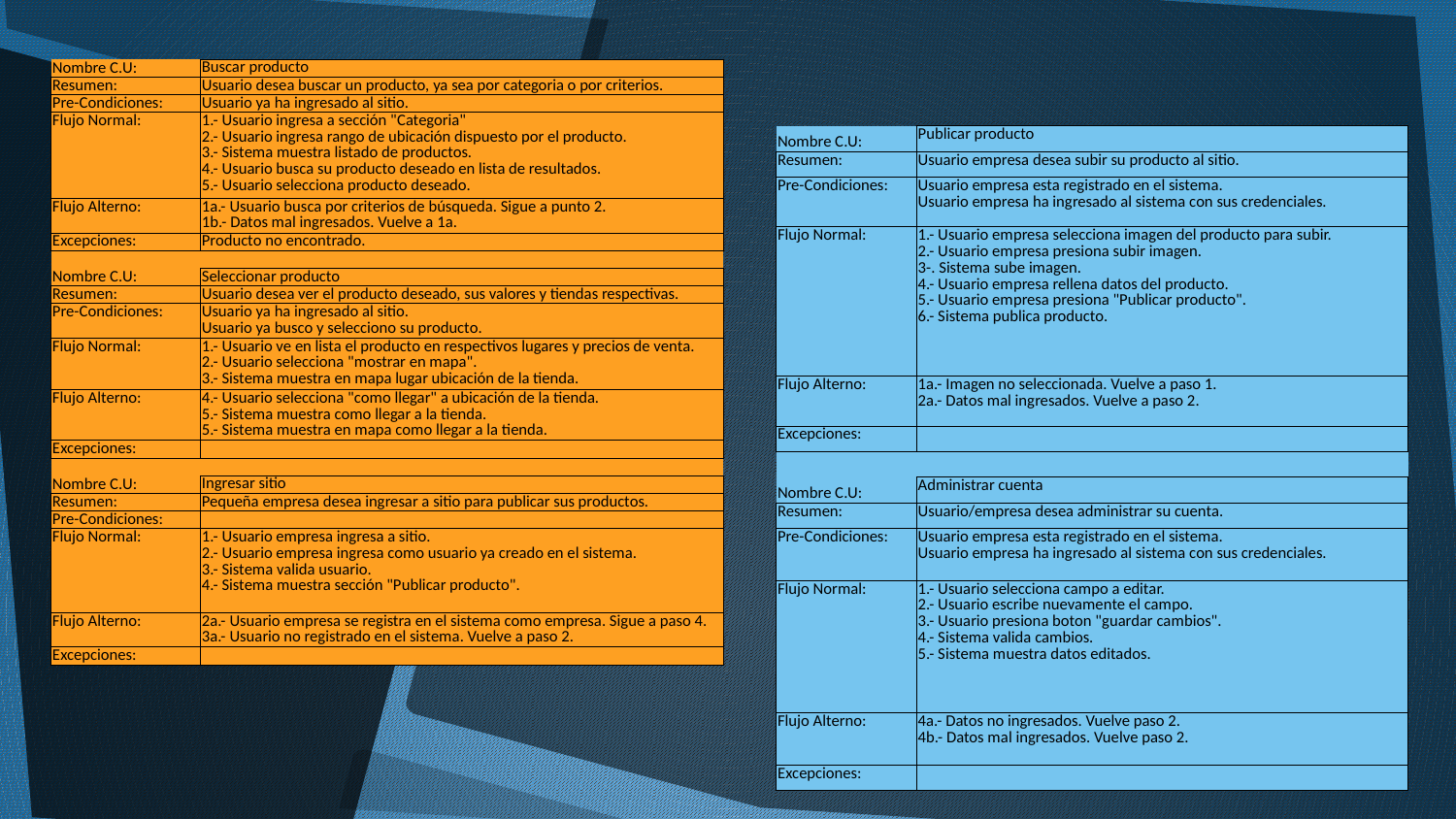

| Nombre C.U: |  | Buscar producto |  |  |  |  |  |  |
| --- | --- | --- | --- | --- | --- | --- | --- | --- |
| Resumen: |  | Usuario desea buscar un producto, ya sea por categoria o por criterios. |  |  |  |  |  |  |
| Pre-Condiciones: |  | Usuario ya ha ingresado al sitio. |  |  |  |  |  |  |
| Flujo Normal: |  | 1.- Usuario ingresa a sección "Categoria" 2.- Usuario ingresa rango de ubicación dispuesto por el producto. 3.- Sistema muestra listado de productos. 4.- Usuario busca su producto deseado en lista de resultados. 5.- Usuario selecciona producto deseado. |  |  |  |  |  |  |
| Flujo Alterno: |  | 1a.- Usuario busca por criterios de búsqueda. Sigue a punto 2. 1b.- Datos mal ingresados. Vuelve a 1a. |  |  |  |  |  |  |
| Excepciones: |  | Producto no encontrado. |  |  |  |  |  |  |
|  |  |  |  |  |  |  |  |  |
| Nombre C.U: |  | Seleccionar producto |  |  |  |  |  |  |
| Resumen: |  | Usuario desea ver el producto deseado, sus valores y tiendas respectivas. |  |  |  |  |  |  |
| Pre-Condiciones: |  | Usuario ya ha ingresado al sitio. Usuario ya busco y selecciono su producto. |  |  |  |  |  |  |
| Flujo Normal: |  | 1.- Usuario ve en lista el producto en respectivos lugares y precios de venta. 2.- Usuario selecciona "mostrar en mapa". 3.- Sistema muestra en mapa lugar ubicación de la tienda. |  |  |  |  |  |  |
| Flujo Alterno: |  | 4.- Usuario selecciona "como llegar" a ubicación de la tienda. 5.- Sistema muestra como llegar a la tienda. 5.- Sistema muestra en mapa como llegar a la tienda. |  |  |  |  |  |  |
| Excepciones: |  |  |  |  |  |  |  |  |
|  |  |  |  |  |  |  |  |  |
| Nombre C.U: |  | Ingresar sitio |  |  |  |  |  |  |
| Resumen: |  | Pequeña empresa desea ingresar a sitio para publicar sus productos. |  |  |  |  |  |  |
| Pre-Condiciones: |  |  |  |  |  |  |  |  |
| Flujo Normal: |  | 1.- Usuario empresa ingresa a sitio. 2.- Usuario empresa ingresa como usuario ya creado en el sistema. 3.- Sistema valida usuario. 4.- Sistema muestra sección "Publicar producto". |  |  |  |  |  |  |
| Flujo Alterno: |  | 2a.- Usuario empresa se registra en el sistema como empresa. Sigue a paso 4. 3a.- Usuario no registrado en el sistema. Vuelve a paso 2. |  |  |  |  |  |  |
| Excepciones: |  |  |  |  |  |  |  |  |
| Nombre C.U: |  | Publicar producto |  |  |  |  |  |  |
| --- | --- | --- | --- | --- | --- | --- | --- | --- |
| Resumen: |  | Usuario empresa desea subir su producto al sitio. |  |  |  |  |  |  |
| Pre-Condiciones: |  | Usuario empresa esta registrado en el sistema. Usuario empresa ha ingresado al sistema con sus credenciales. |  |  |  |  |  |  |
| Flujo Normal: |  | 1.- Usuario empresa selecciona imagen del producto para subir. 2.- Usuario empresa presiona subir imagen. 3-. Sistema sube imagen. 4.- Usuario empresa rellena datos del producto. 5.- Usuario empresa presiona "Publicar producto". 6.- Sistema publica producto. |  |  |  |  |  |  |
| Flujo Alterno: |  | 1a.- Imagen no seleccionada. Vuelve a paso 1. 2a.- Datos mal ingresados. Vuelve a paso 2. |  |  |  |  |  |  |
| Excepciones: |  |  |  |  |  |  |  |  |
|  |  |  |  |  |  |  |  |  |
| Nombre C.U: |  | Administrar cuenta |  |  |  |  |  |  |
| Resumen: |  | Usuario/empresa desea administrar su cuenta. |  |  |  |  |  |  |
| Pre-Condiciones: |  | Usuario empresa esta registrado en el sistema. Usuario empresa ha ingresado al sistema con sus credenciales. |  |  |  |  |  |  |
| Flujo Normal: |  | 1.- Usuario selecciona campo a editar. 2.- Usuario escribe nuevamente el campo. 3.- Usuario presiona boton "guardar cambios". 4.- Sistema valida cambios. 5.- Sistema muestra datos editados. |  |  |  |  |  |  |
| Flujo Alterno: |  | 4a.- Datos no ingresados. Vuelve paso 2. 4b.- Datos mal ingresados. Vuelve paso 2. |  |  |  |  |  |  |
| Excepciones: |  |  |  |  |  |  |  |  |
#